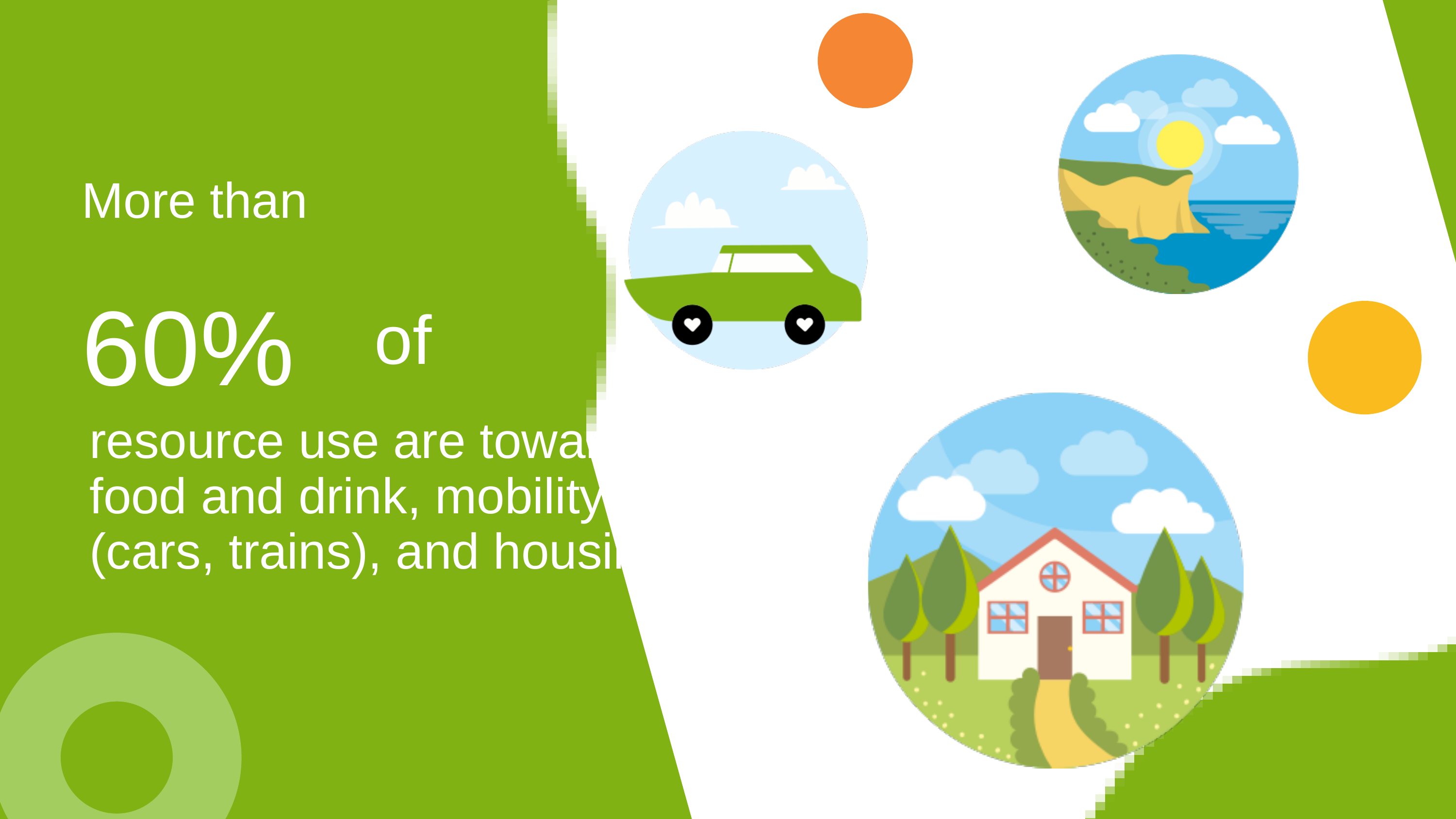

More than
60%

of

resource use are towards food and drink, mobility (cars, trains), and housing.